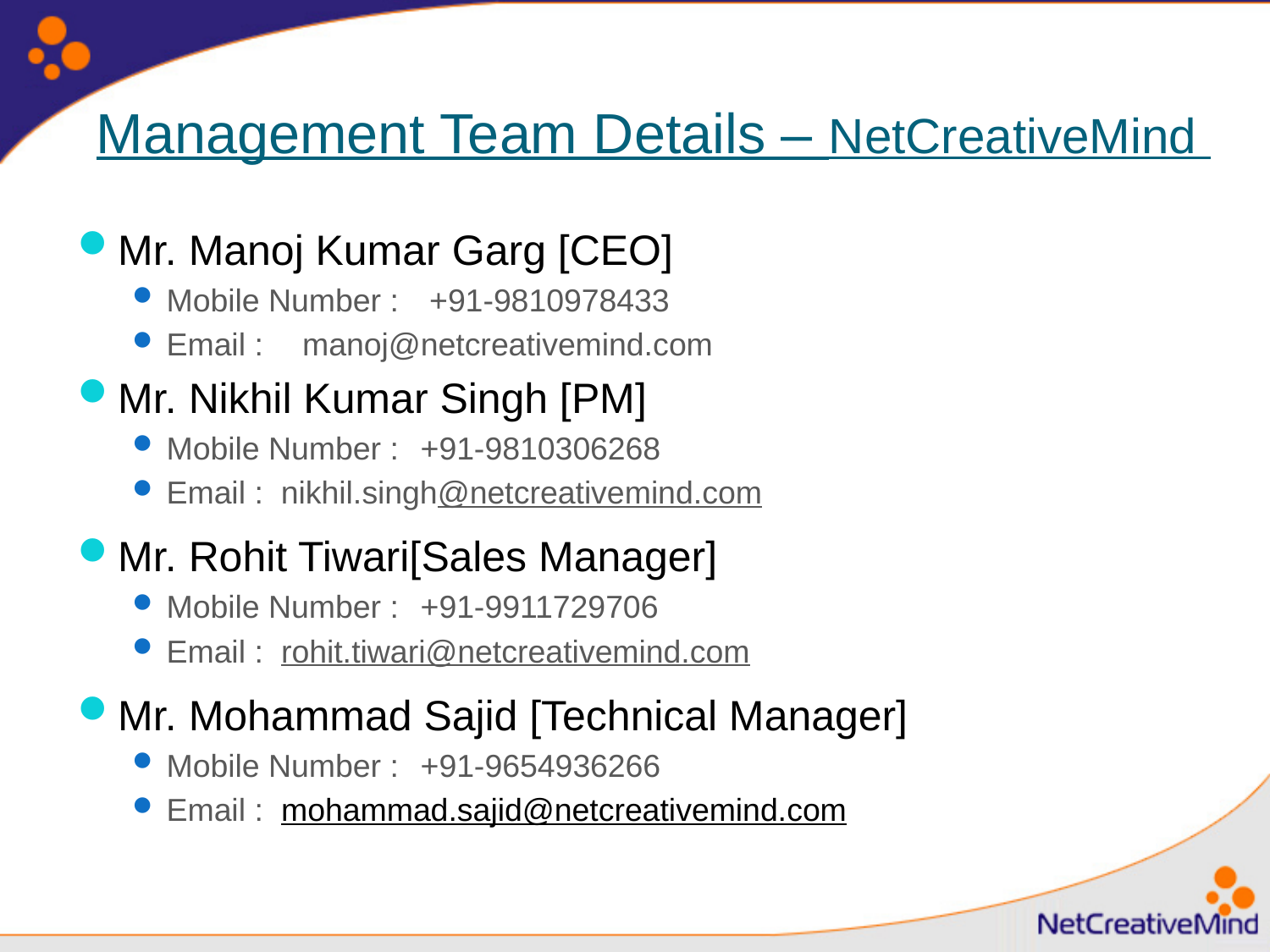

# Management Team Details – NetCreativeMind
Mr. Manoj Kumar Garg [CEO]
Mobile Number :	 +91-9810978433
Email :	 manoj@netcreativemind.com
Mr. Nikhil Kumar Singh [PM]
Mobile Number :	+91-9810306268
Email :  nikhil.singh@netcreativemind.com
Mr. Rohit Tiwari[Sales Manager]
Mobile Number :	+91-9911729706
Email :  rohit.tiwari@netcreativemind.com
Mr. Mohammad Sajid [Technical Manager]
Mobile Number :	+91-9654936266
Email :  mohammad.sajid@netcreativemind.com